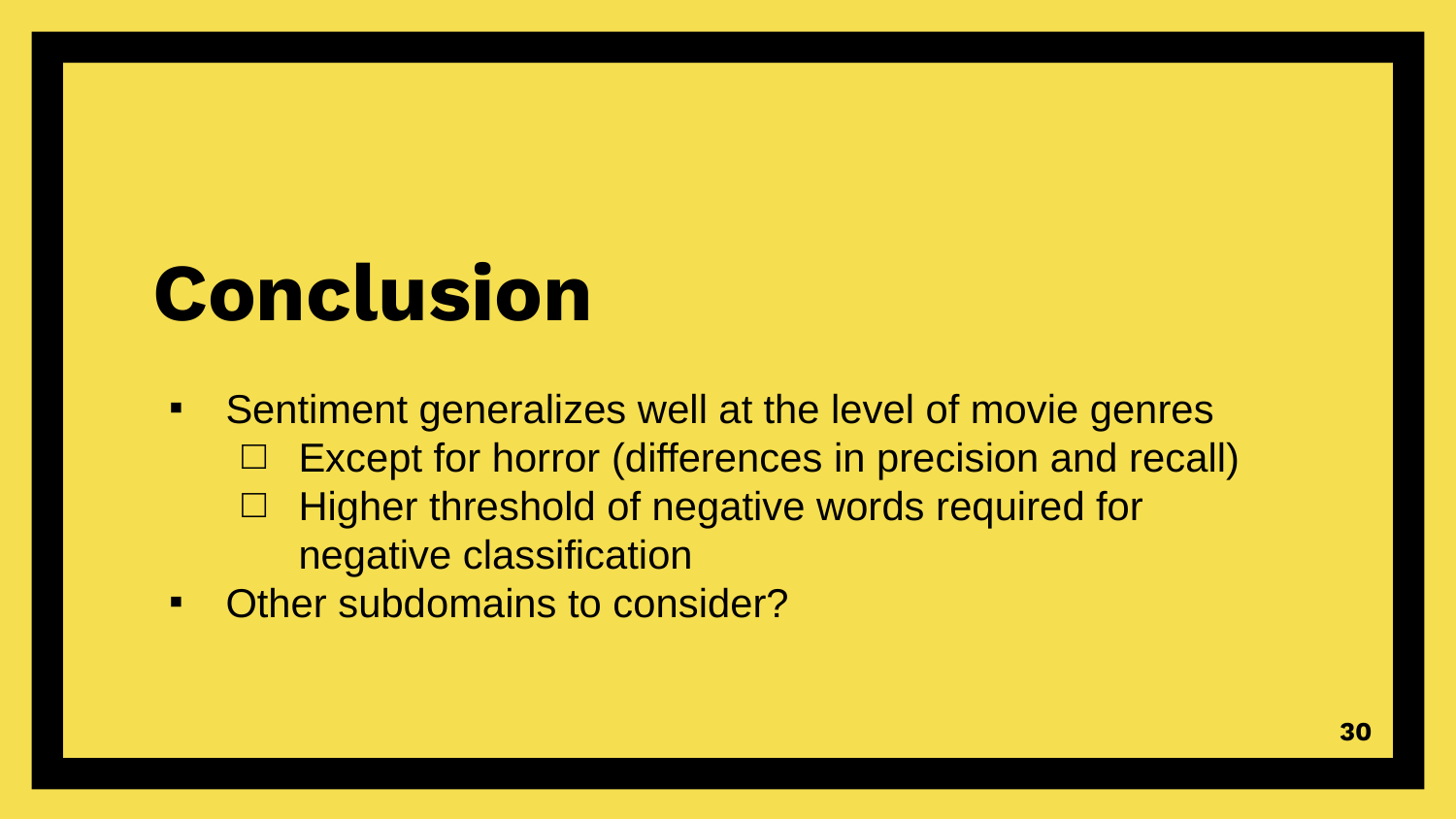

# Conclusion
Sentiment generalizes well at the level of movie genres
Except for horror (differences in precision and recall)
Higher threshold of negative words required for negative classification
Other subdomains to consider?

30